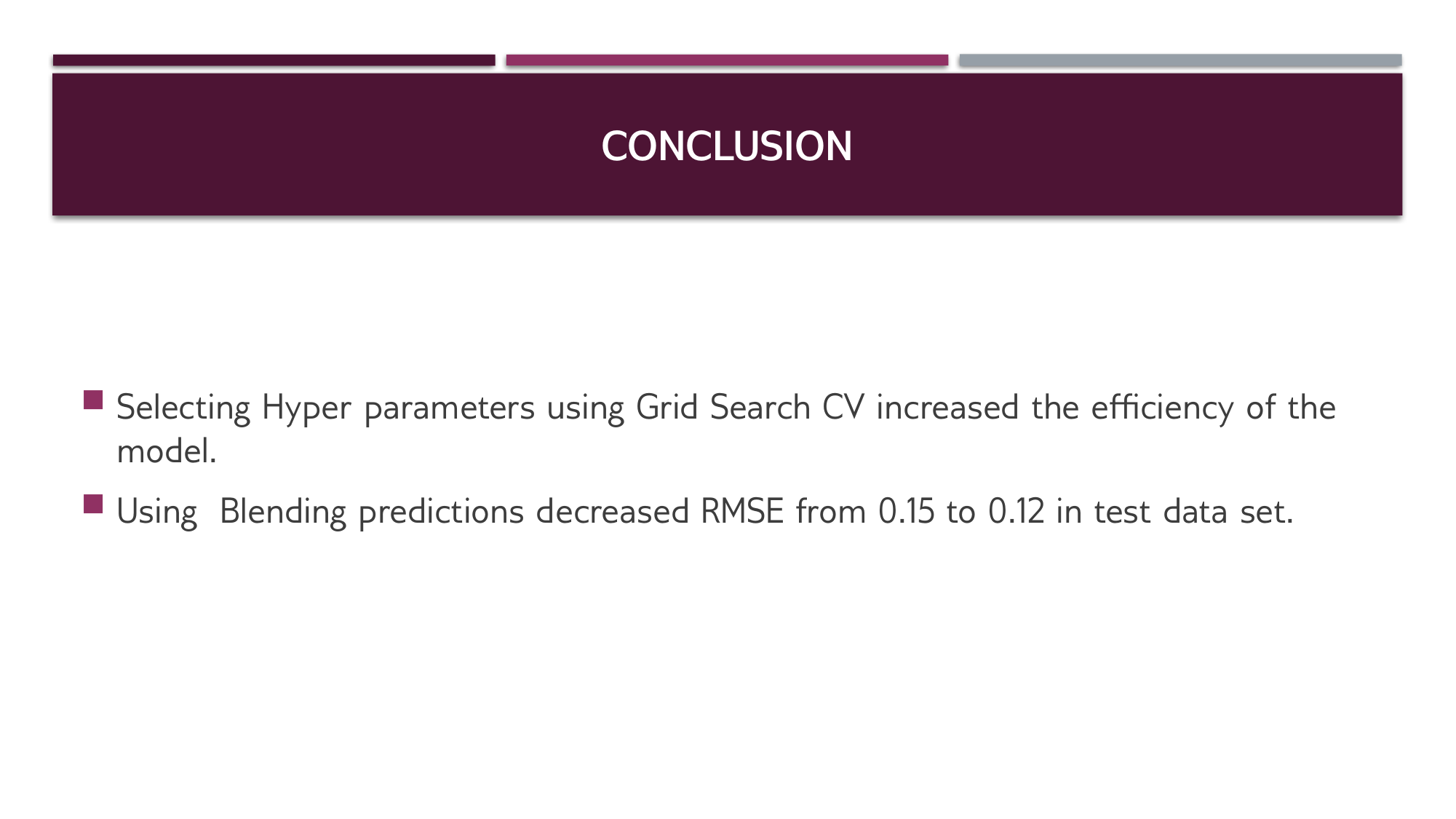

# Conclusion
Selecting Hyper parameters using Grid Search CV increased the efficiency of the model.
Using  Blending predictions decreased RMSE from 0.15 to 0.12 in test data set.